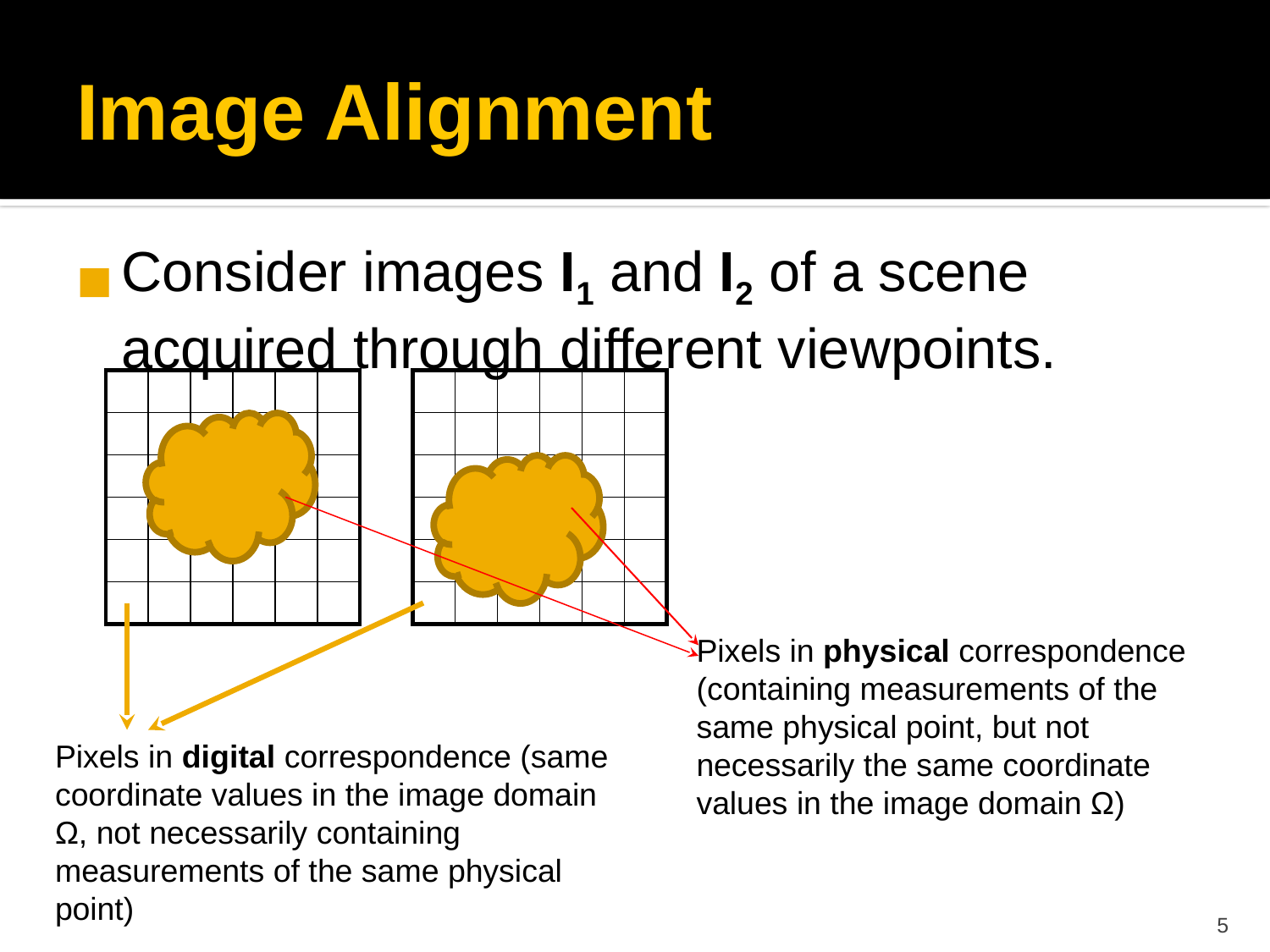

# Image Alignment

Consider images I1 and I2 of a scene acquired through different viewpoints.

Pixels in physical correspondence (containing measurements of the same physical point, but not necessarily the same coordinate values in the image domain Ω)
Pixels in digital correspondence (same coordinate values in the image domain Ω, not necessarily containing measurements of the same physical point)
5